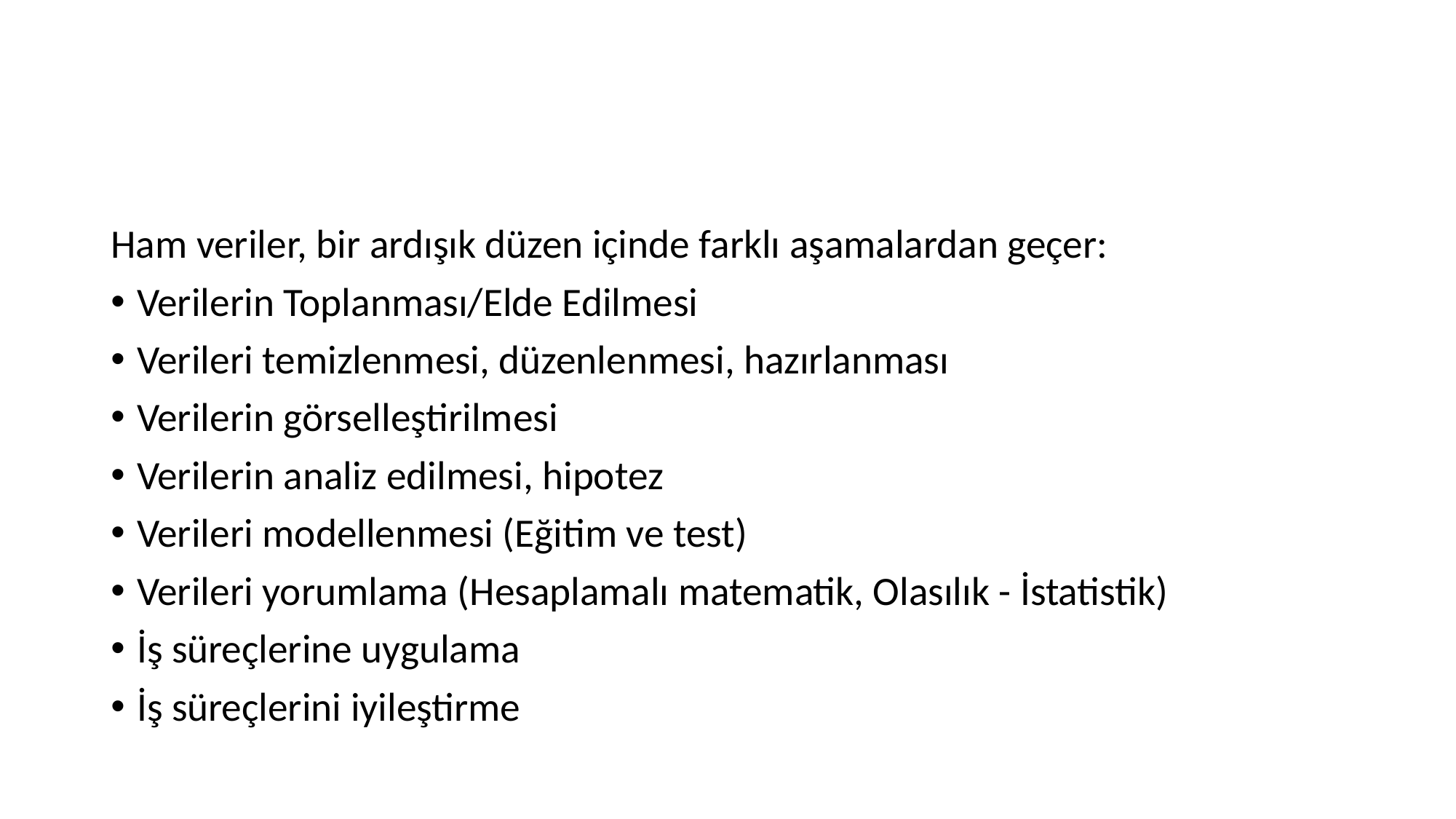

#
Ham veriler, bir ardışık düzen içinde farklı aşamalardan geçer:
Verilerin Toplanması/Elde Edilmesi
Verileri temizlenmesi, düzenlenmesi, hazırlanması
Verilerin görselleştirilmesi
Verilerin analiz edilmesi, hipotez
Verileri modellenmesi (Eğitim ve test)
Verileri yorumlama (Hesaplamalı matematik, Olasılık - İstatistik)
İş süreçlerine uygulama
İş süreçlerini iyileştirme